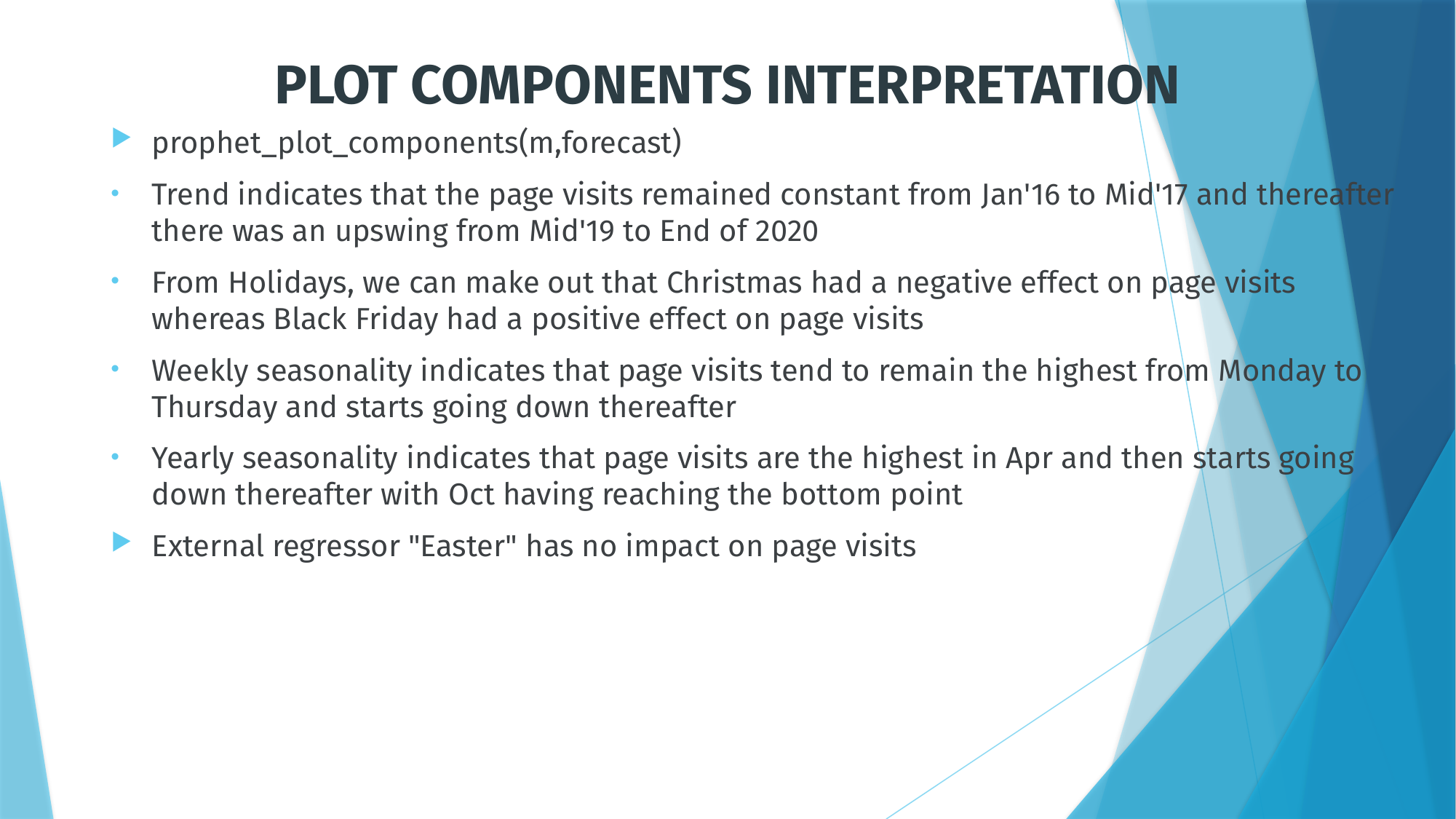

# PLOT COMPONENTS INTERPRETATION
prophet_plot_components(m,forecast)
Trend indicates that the page visits remained constant from Jan'16 to Mid'17 and thereafter there was an upswing from Mid'19 to End of 2020
From Holidays, we can make out that Christmas had a negative effect on page visits whereas Black Friday had a positive effect on page visits
Weekly seasonality indicates that page visits tend to remain the highest from Monday to Thursday and starts going down thereafter
Yearly seasonality indicates that page visits are the highest in Apr and then starts going down thereafter with Oct having reaching the bottom point
External regressor "Easter" has no impact on page visits